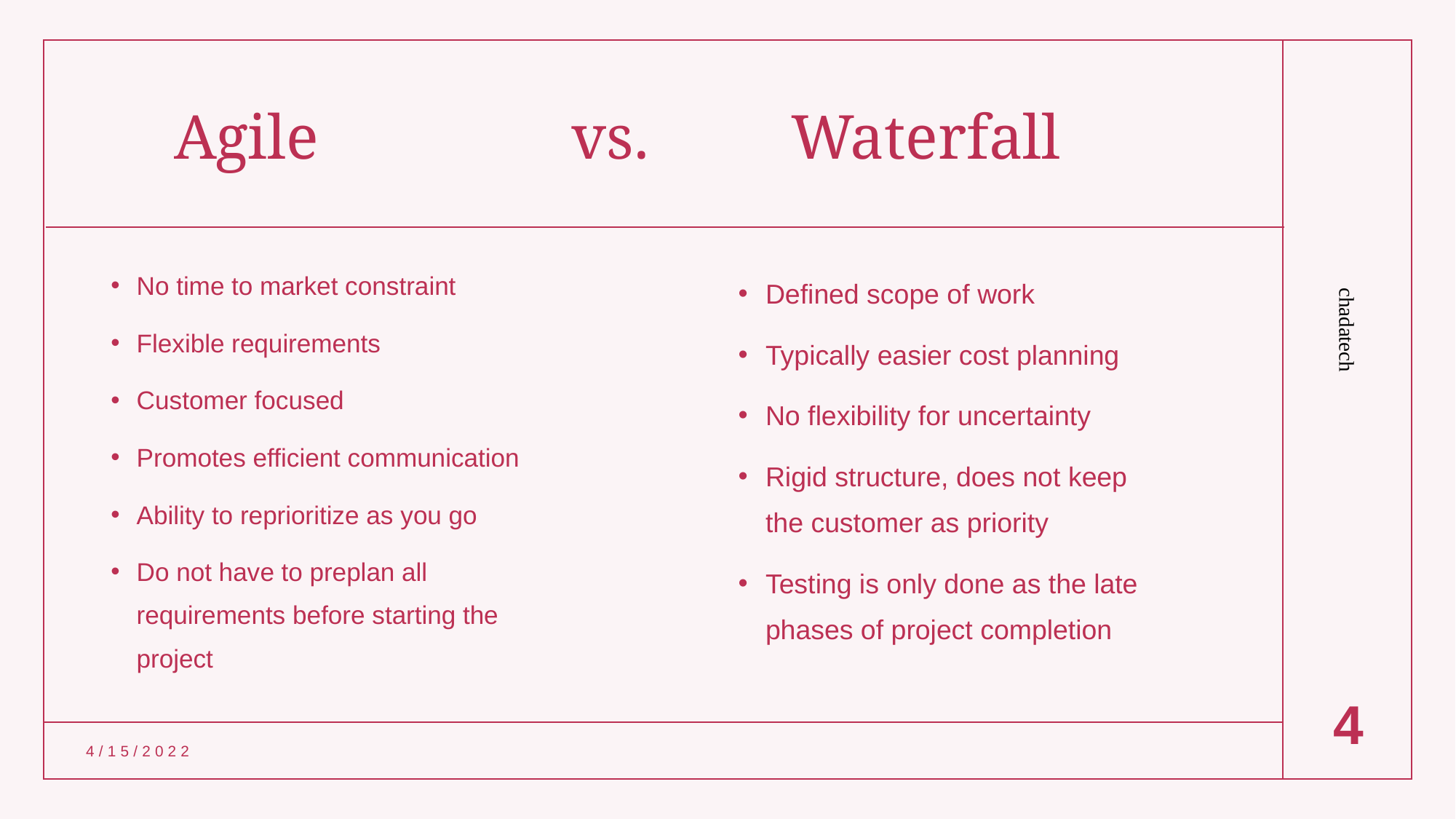

# Agile                vs.         Waterfall
No time to market constraint
Flexible requirements
Customer focused
Promotes efficient communication
Ability to reprioritize as you go
Do not have to preplan all requirements before starting the project
Defined scope of work
Typically easier cost planning
No flexibility for uncertainty
Rigid structure, does not keep the customer as priority
Testing is only done as the late phases of project completion
chadatech
4
4/15/2022